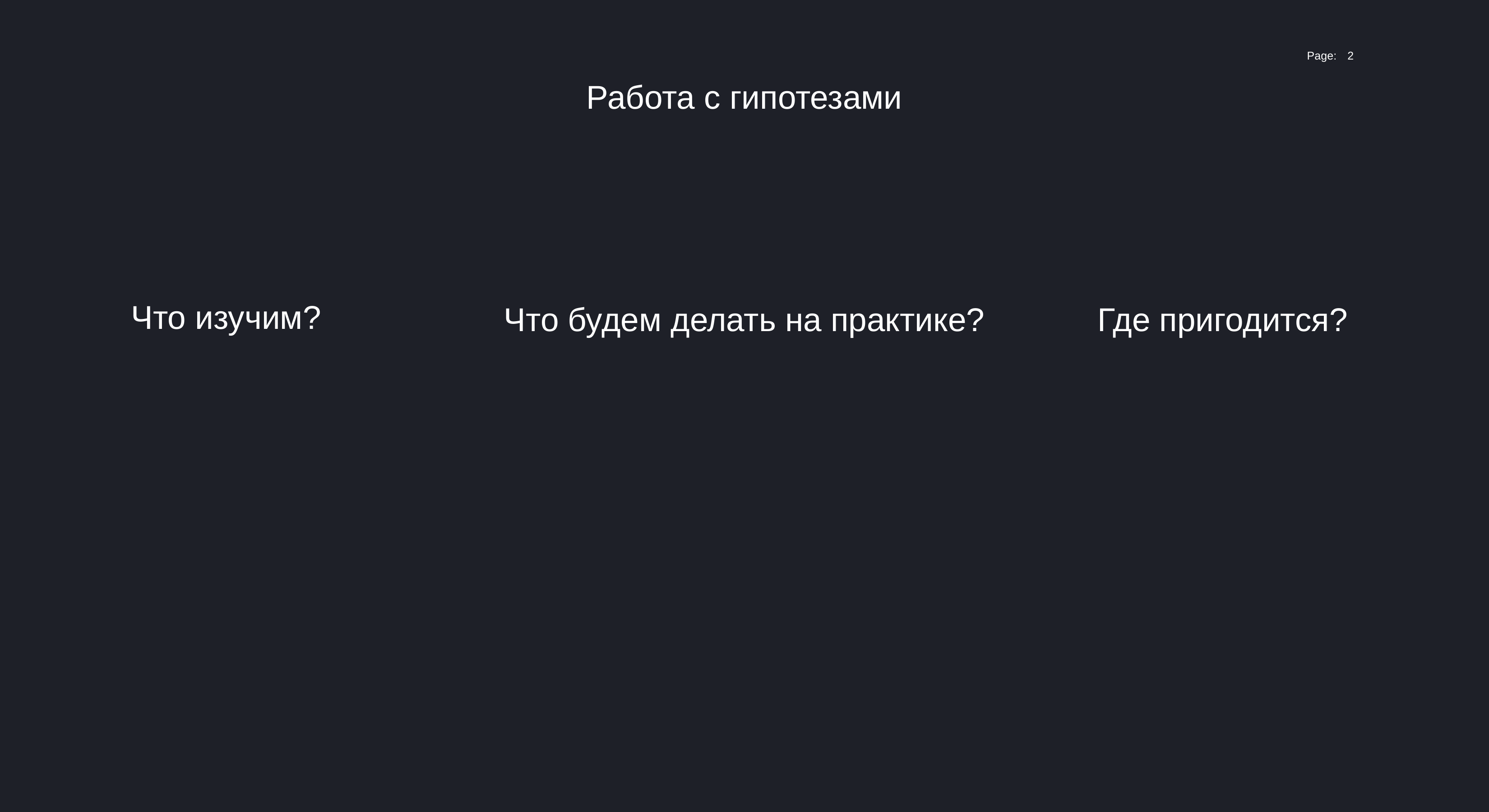

2
Работа с гипотезами
Что изучим?
Где пригодится?
Что будем делать на практике?